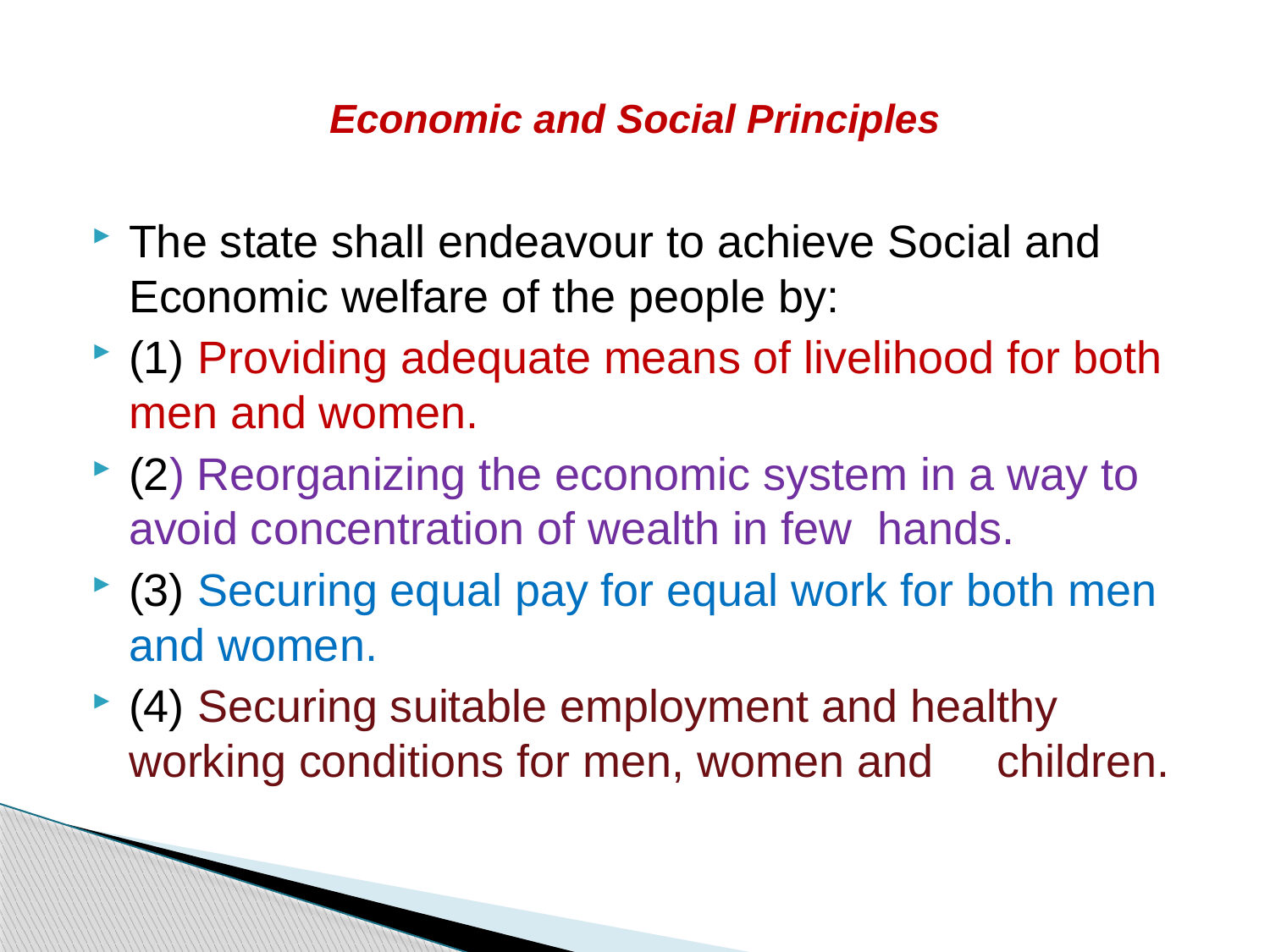

# Economic and Social Principles
The state shall endeavour to achieve Social and Economic welfare of the people by:
(1) Providing adequate means of livelihood for both men and women.
(2) Reorganizing the economic system in a way to avoid concentration of wealth in few  hands.
(3) Securing equal pay for equal work for both men and women.
(4) Securing suitable employment and healthy working conditions for men, women and     children.